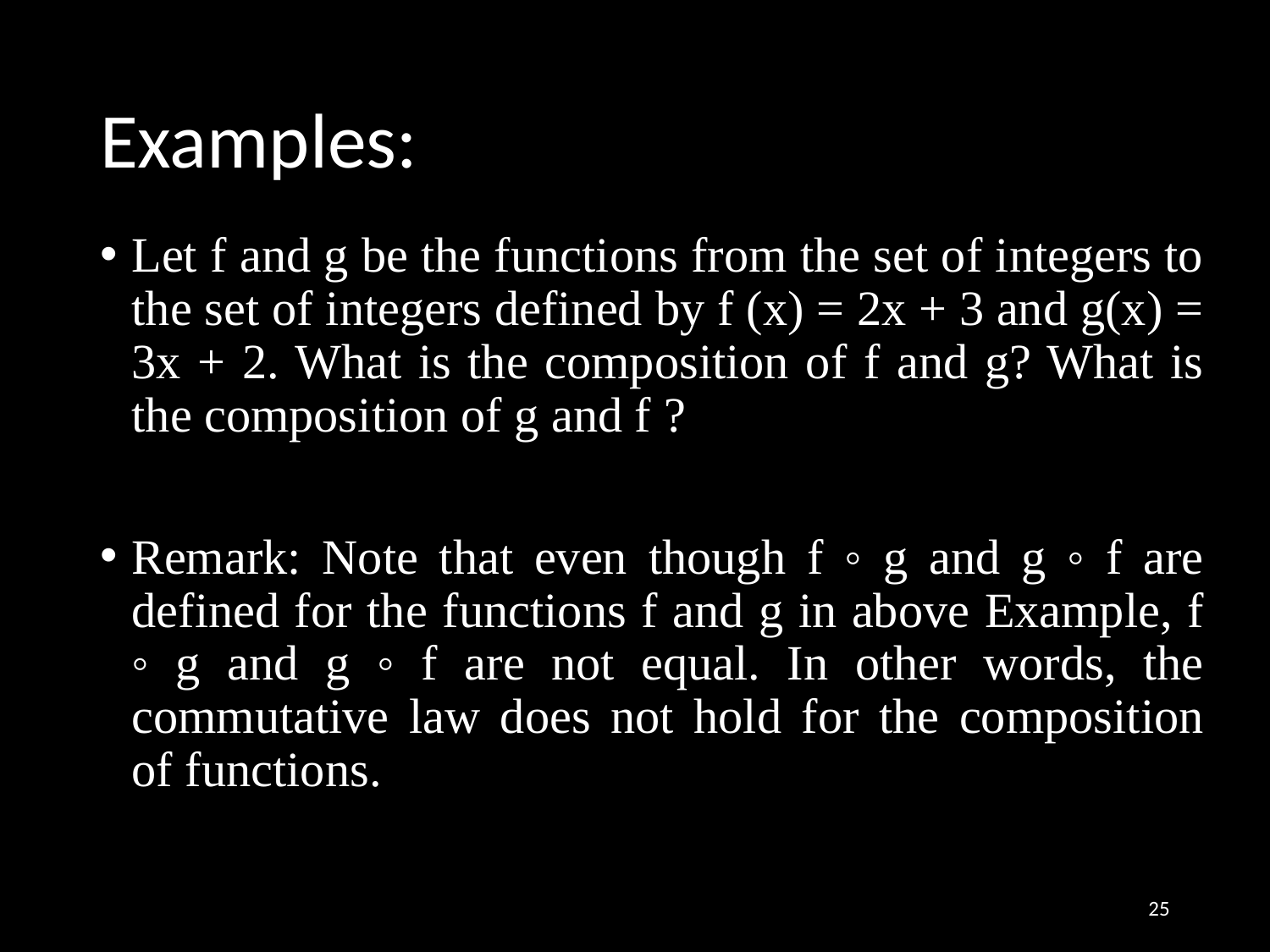

# Examples:
Let f and g be the functions from the set of integers to the set of integers defined by f (x) = 2x + 3 and g(x) = 3x + 2. What is the composition of f and g? What is the composition of g and f ?

Remark: Note that even though f ◦ g and g ◦ f are defined for the functions f and g in above Example, f ◦ g and g ◦ f are not equal. In other words, the commutative law does not hold for the composition of functions.
25